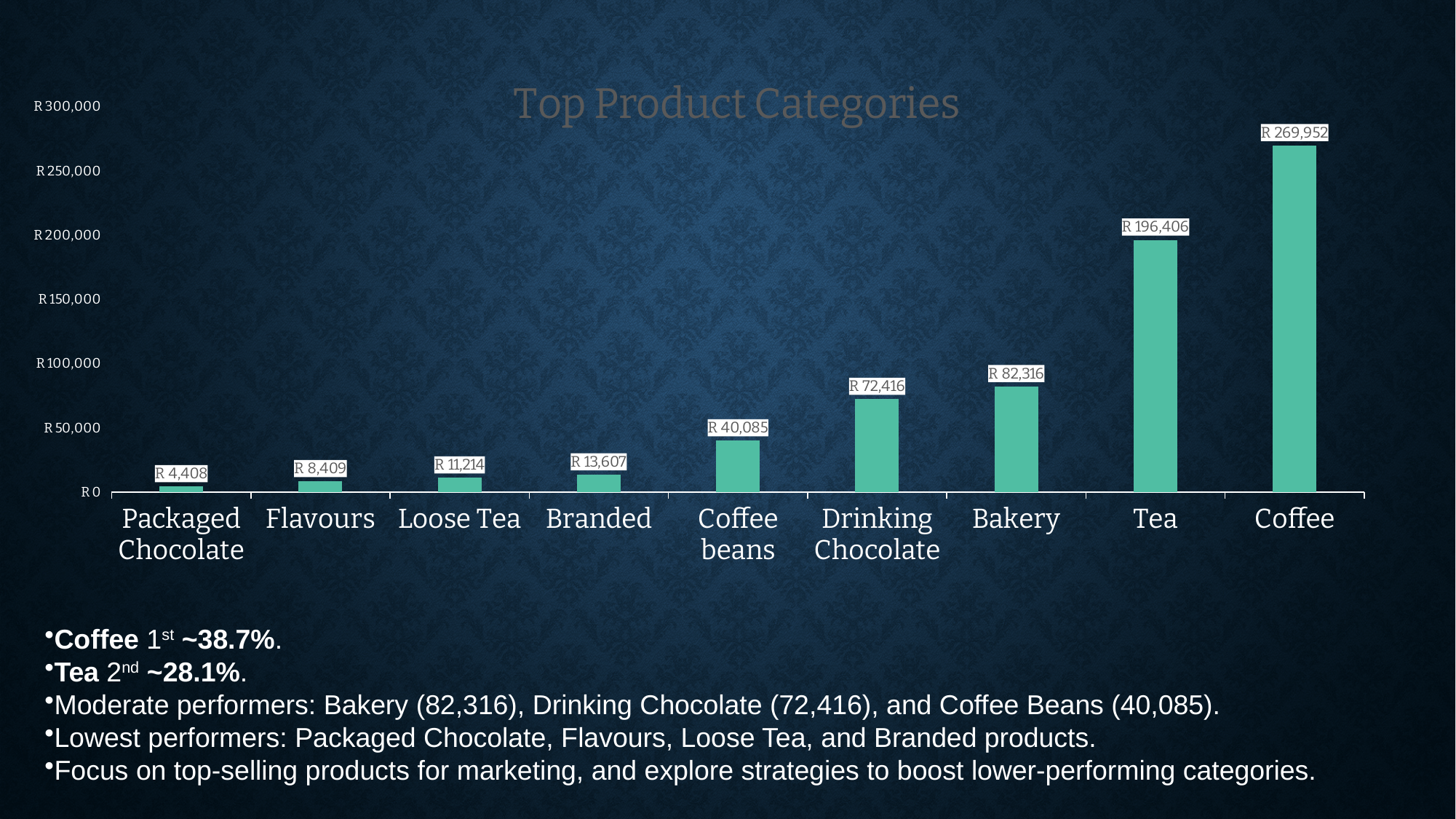

### Chart: Top Product Categories

| Category | Total |
|---|---|
| Packaged Chocolate | 4407.639999999989 |
| Flavours | 8408.800000000383 |
| Loose Tea | 11213.600000000075 |
| Branded | 13607.0 |
| Coffee beans | 40085.24999999998 |
| Drinking Chocolate | 72416.0 |
| Bakery | 82315.64000000001 |
| Tea | 196405.9500000051 |
| Coffee | 269952.450000011 |
# Coffee 1st ~38.7%.
Tea 2nd ~28.1%.
Moderate performers: Bakery (82,316), Drinking Chocolate (72,416), and Coffee Beans (40,085).
Lowest performers: Packaged Chocolate, Flavours, Loose Tea, and Branded products.
Focus on top-selling products for marketing, and explore strategies to boost lower-performing categories.